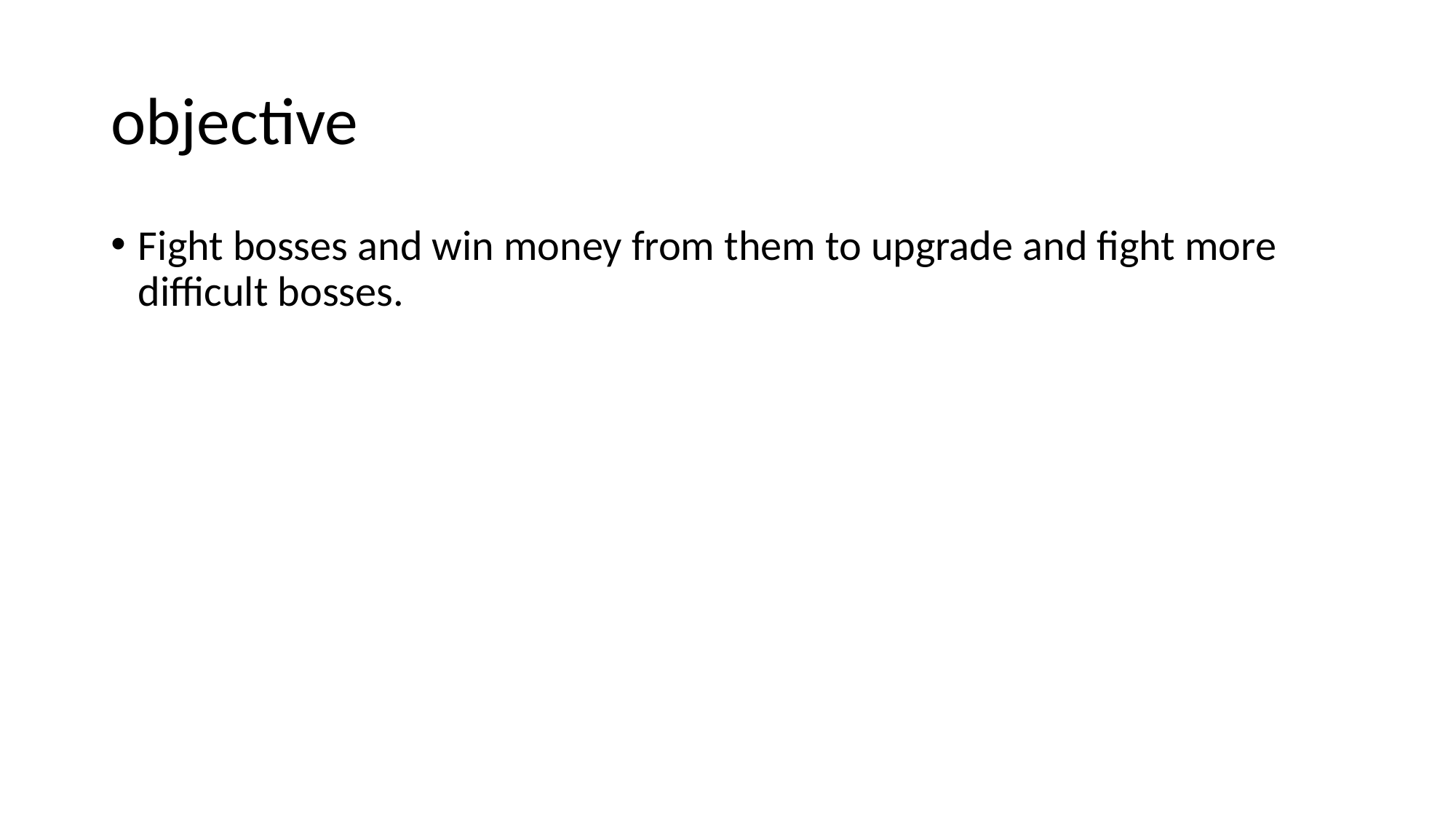

# objective
Fight bosses and win money from them to upgrade and fight more difficult bosses.